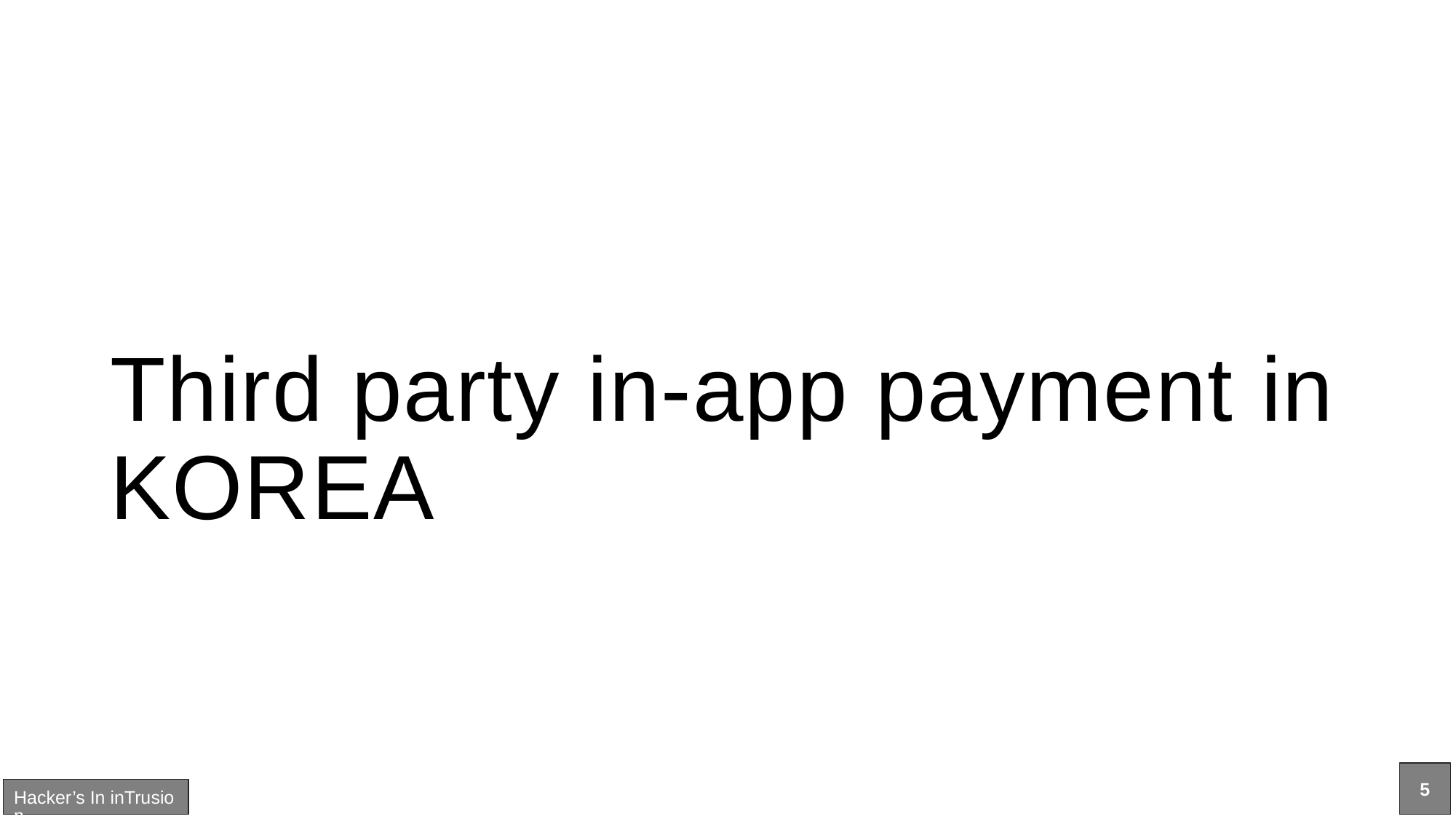

# Third party in-app payment in KOREA

5
Hacker’s In inTrusion